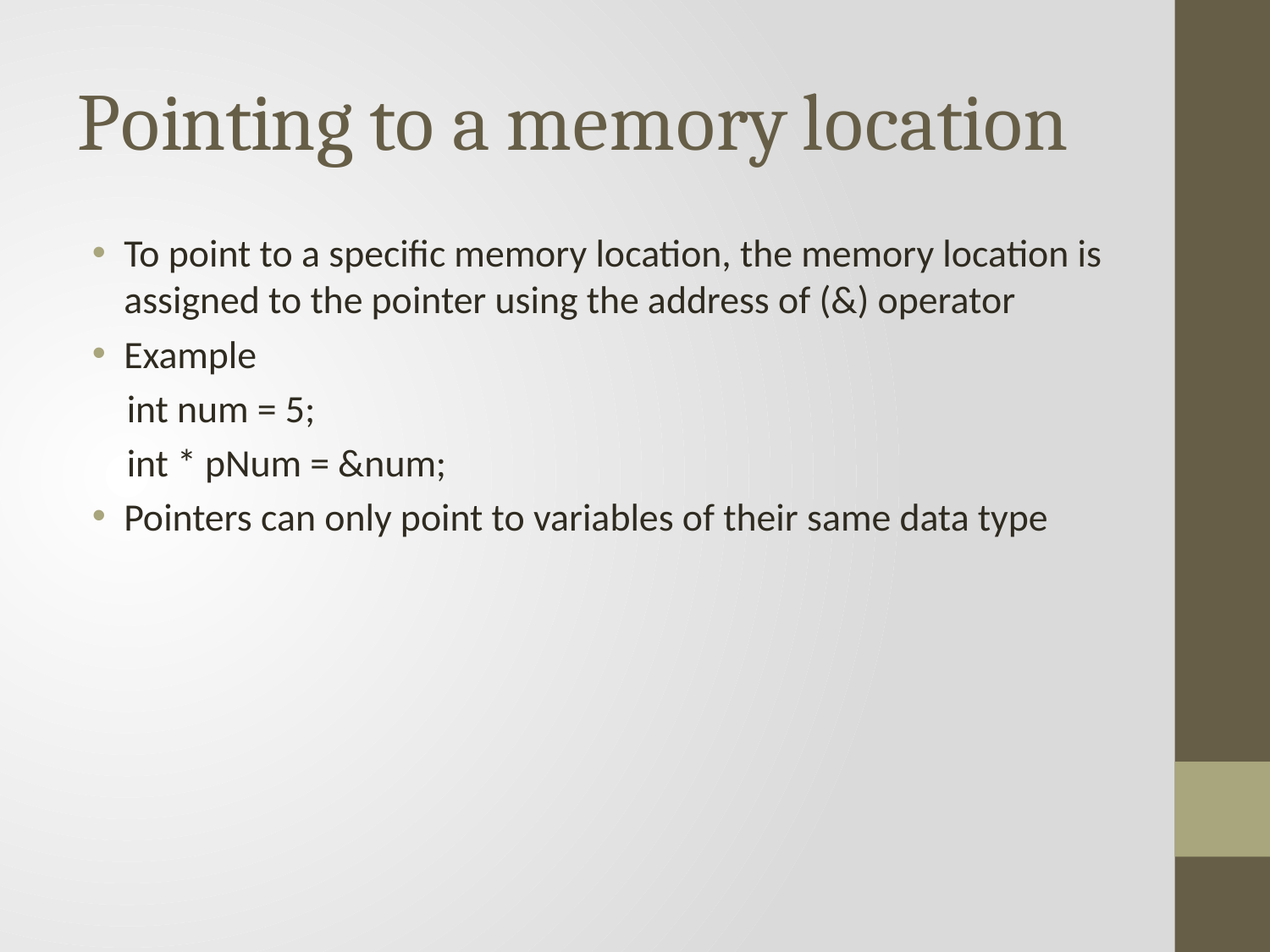

# Pointing to a memory location
To point to a specific memory location, the memory location is assigned to the pointer using the address of (&) operator
Example
    int num = 5;
    int * pNum = &num;
Pointers can only point to variables of their same data type